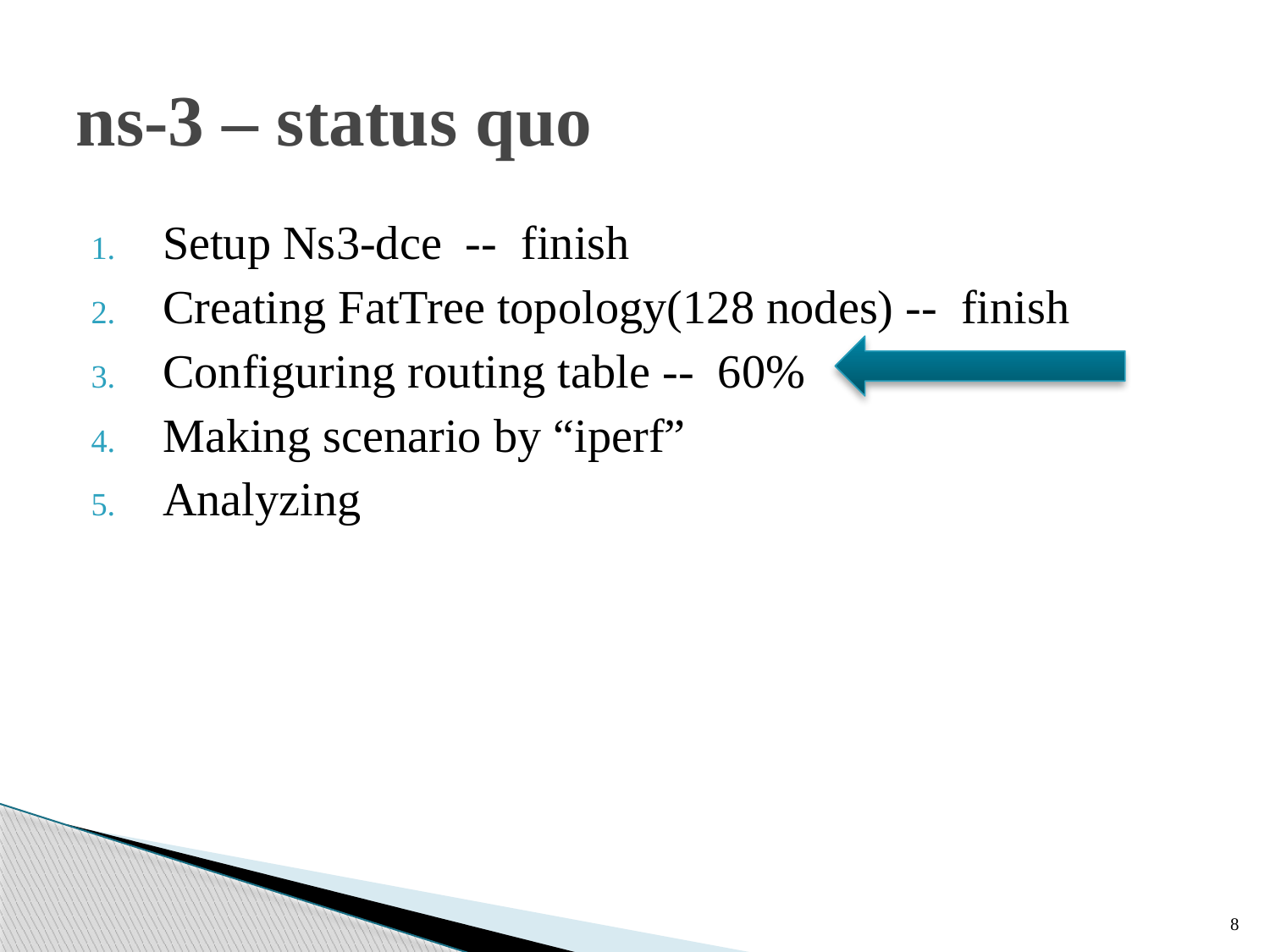

# ns-3 – status quo
Setup Ns3-dce  --  finish
Creating FatTree topology(128 nodes) --  finish
Configuring routing table --  60%
Making scenario by “iperf”
Analyzing

8